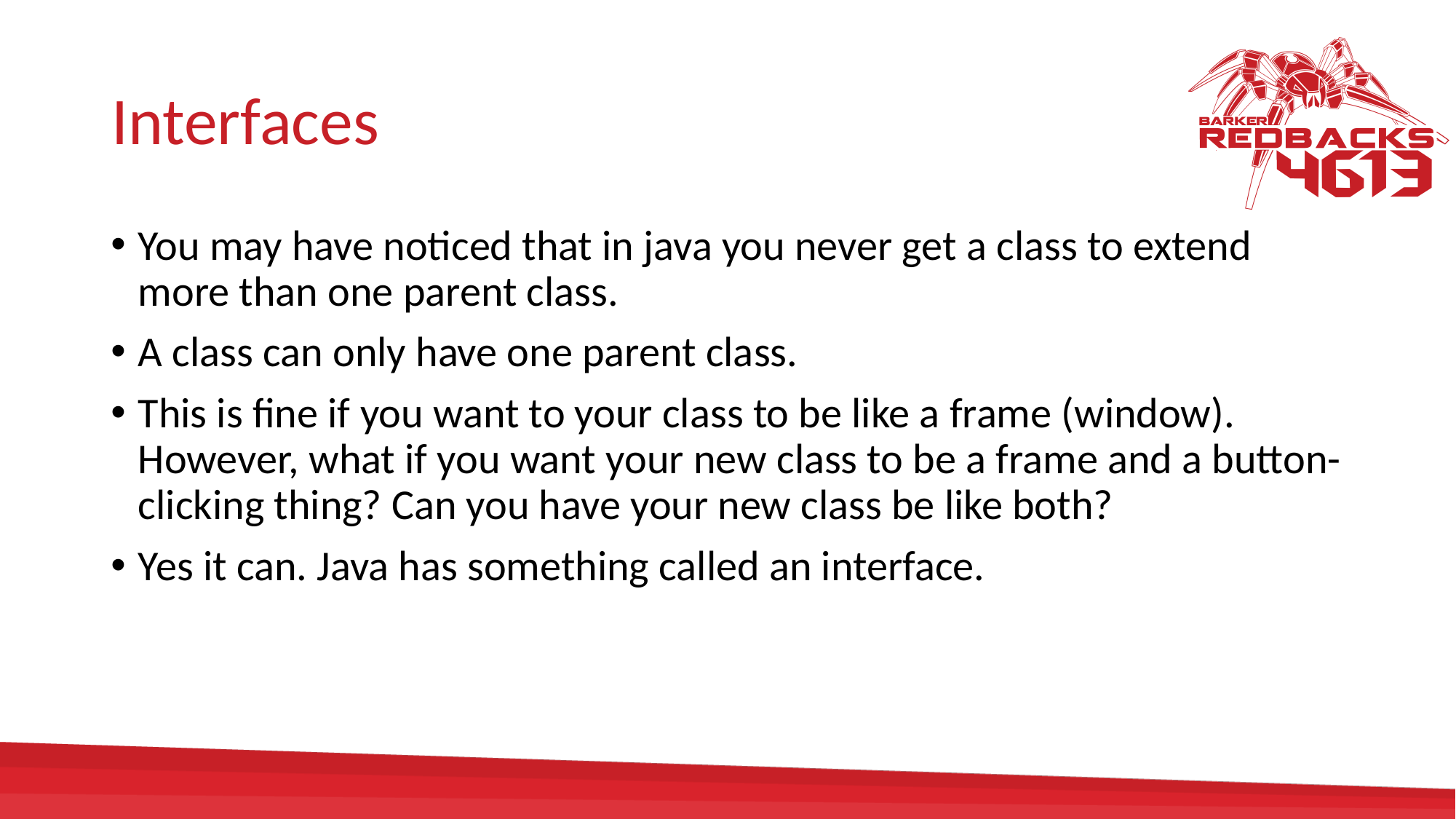

# Interfaces
You may have noticed that in java you never get a class to extend more than one parent class.
A class can only have one parent class.
This is fine if you want to your class to be like a frame (window). However, what if you want your new class to be a frame and a button-clicking thing? Can you have your new class be like both?
Yes it can. Java has something called an interface.